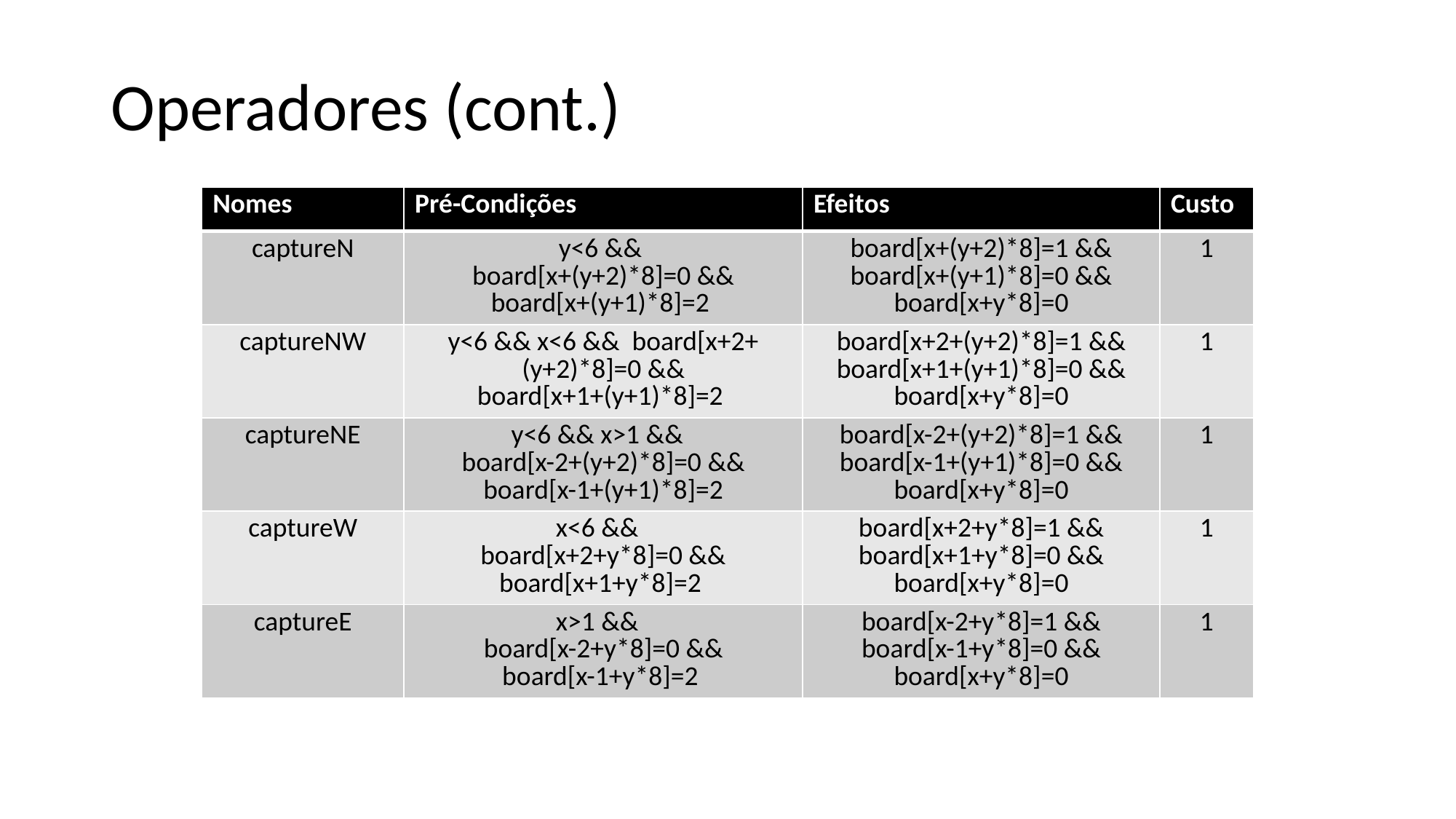

# Operadores (cont.)
| Nomes | Pré-Condições | Efeitos | Custo |
| --- | --- | --- | --- |
| captureN | y<6 && board[x+(y+2)\*8]=0 && board[x+(y+1)\*8]=2 | board[x+(y+2)\*8]=1 && board[x+(y+1)\*8]=0 && board[x+y\*8]=0 | 1 |
| captureNW | y<6 && x<6 && board[x+2+(y+2)\*8]=0 && board[x+1+(y+1)\*8]=2 | board[x+2+(y+2)\*8]=1 && board[x+1+(y+1)\*8]=0 && board[x+y\*8]=0 | 1 |
| captureNE | y<6 && x>1 && board[x-2+(y+2)\*8]=0 && board[x-1+(y+1)\*8]=2 | board[x-2+(y+2)\*8]=1 && board[x-1+(y+1)\*8]=0 && board[x+y\*8]=0 | 1 |
| captureW | x<6 && board[x+2+y\*8]=0 && board[x+1+y\*8]=2 | board[x+2+y\*8]=1 && board[x+1+y\*8]=0 && board[x+y\*8]=0 | 1 |
| captureE | x>1 && board[x-2+y\*8]=0 && board[x-1+y\*8]=2 | board[x-2+y\*8]=1 && board[x-1+y\*8]=0 && board[x+y\*8]=0 | 1 |